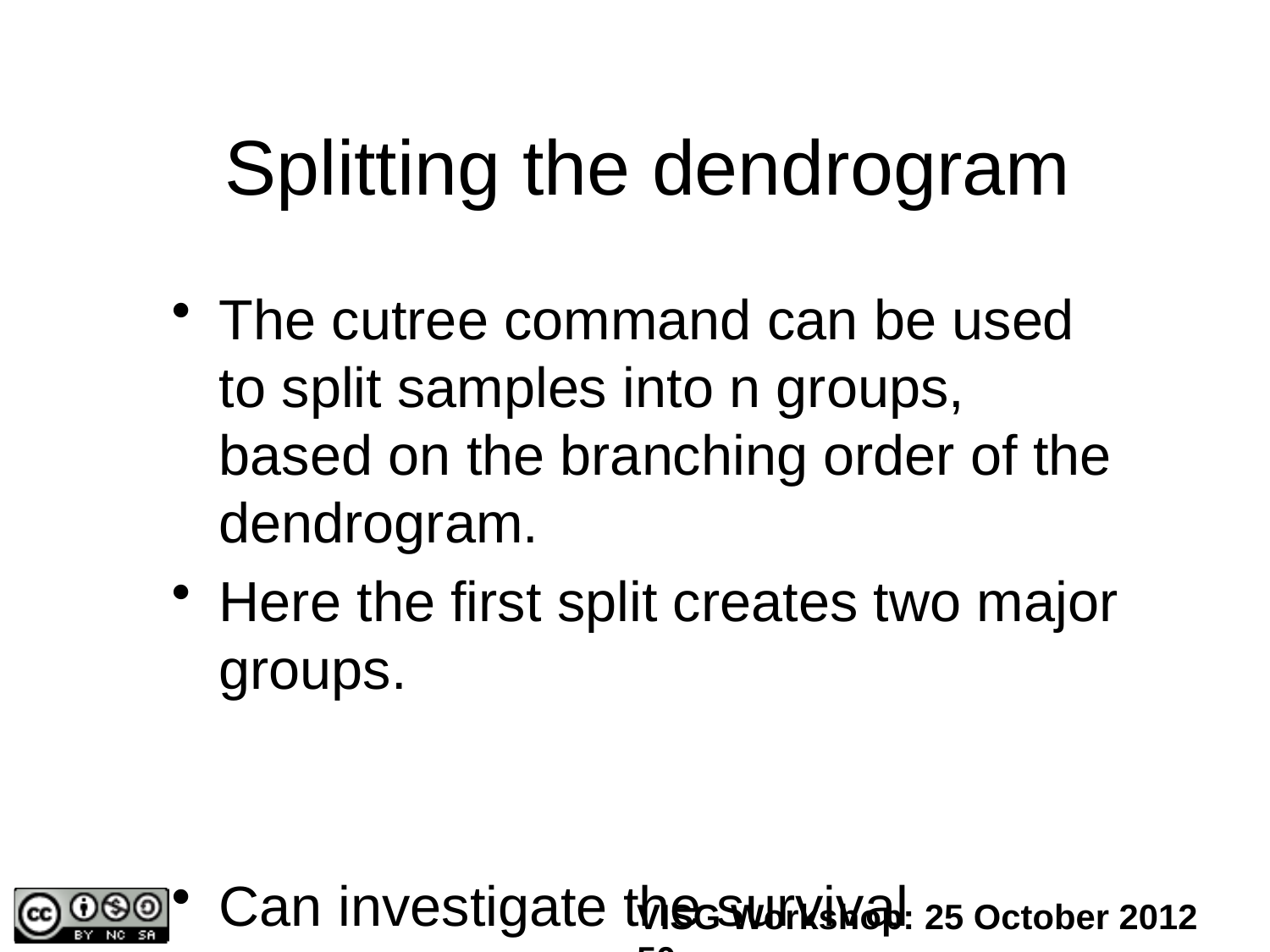

# Splitting the dendrogram
The cutree command can be used to split samples into n groups, based on the branching order of the dendrogram.
Here the first split creates two major groups.

Can investigate the survival characteristics of these groups.